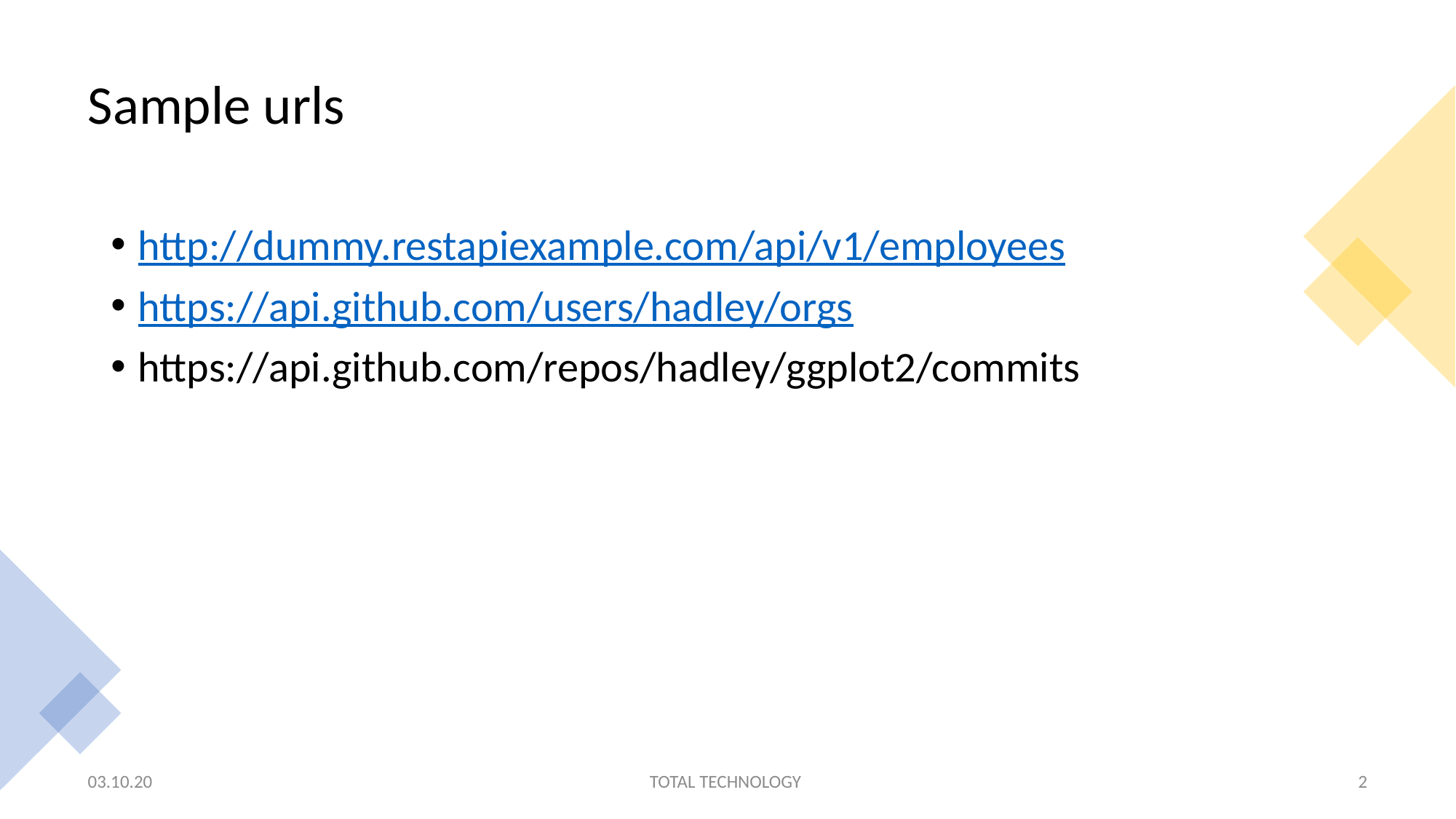

# Sample urls

http://dummy.restapiexample.com/api/v1/employees
https://api.github.com/users/hadley/orgs
https://api.github.com/repos/hadley/ggplot2/commits

03.10.20
TOTAL TECHNOLOGY
2